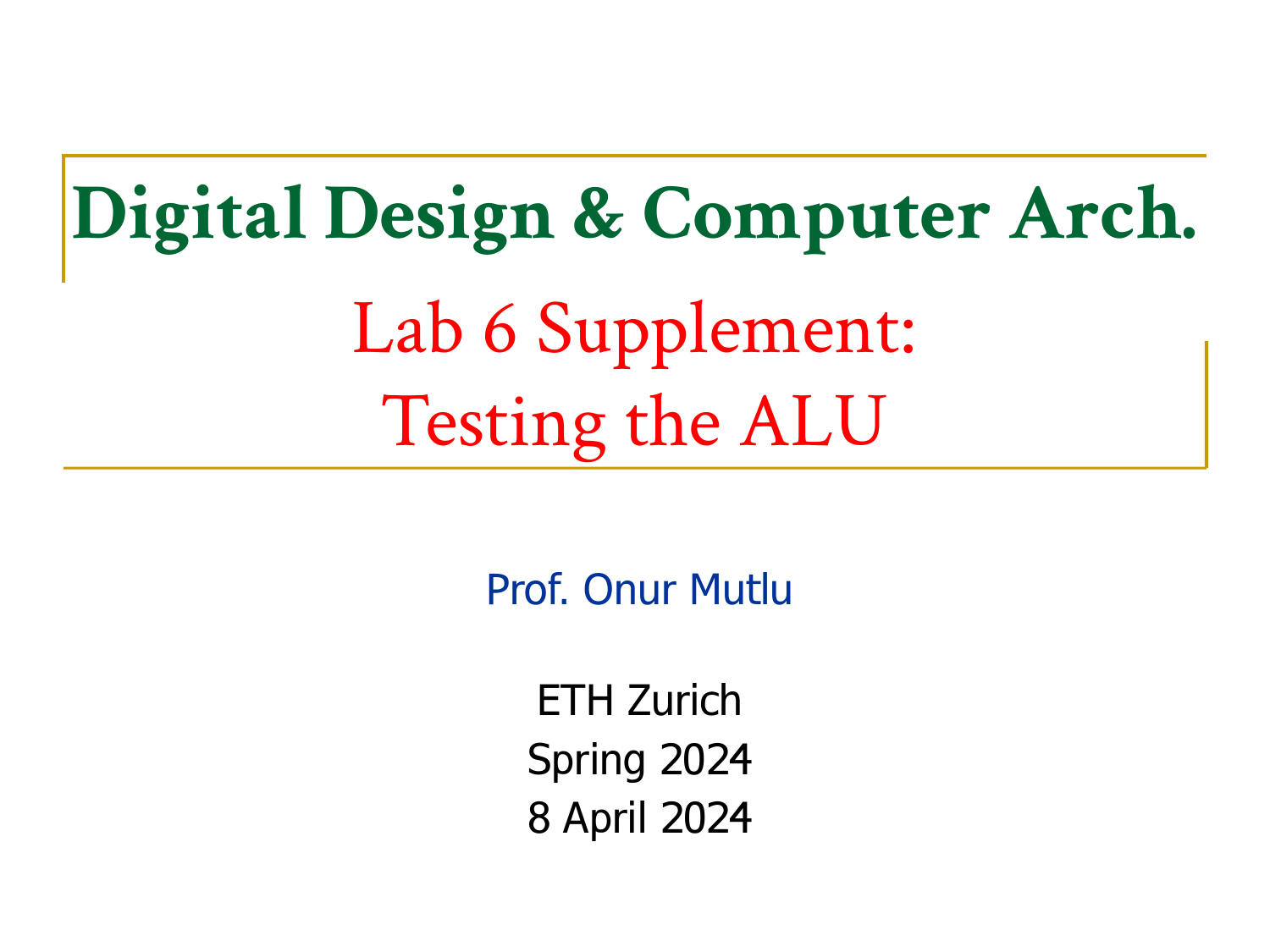

Digital Design & Computer Arch.
Lab 6 Supplement:
Testing the ALU

Prof. Onur Mutlu
ETH Zurich
Spring 2024
8 April 2024